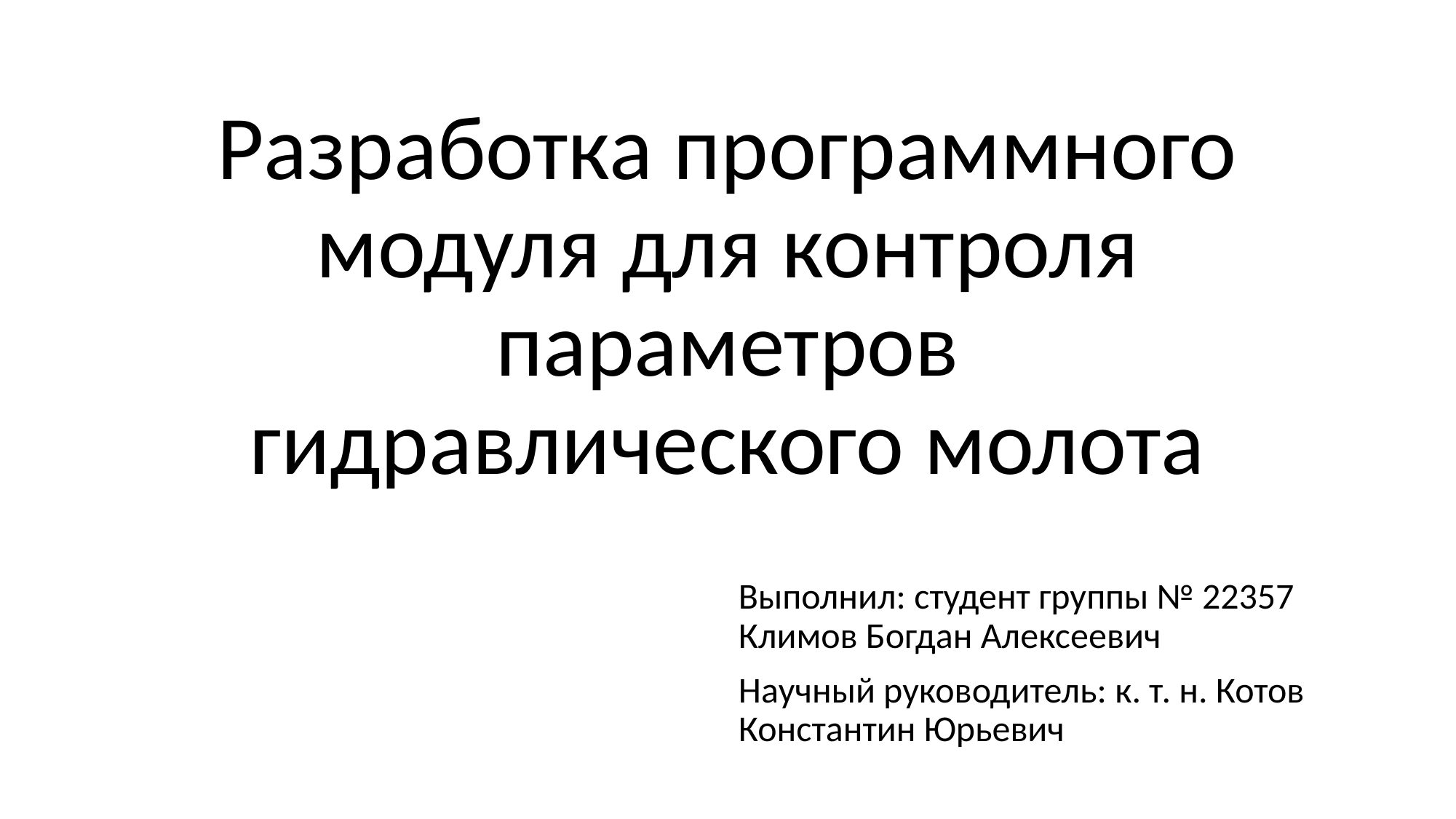

# Разработка программного модуля для контроля параметров гидравлического молота
Выполнил: студент группы № 22357 Климов Богдан Алексеевич
Научный руководитель: к. т. н. Котов Константин Юрьевич